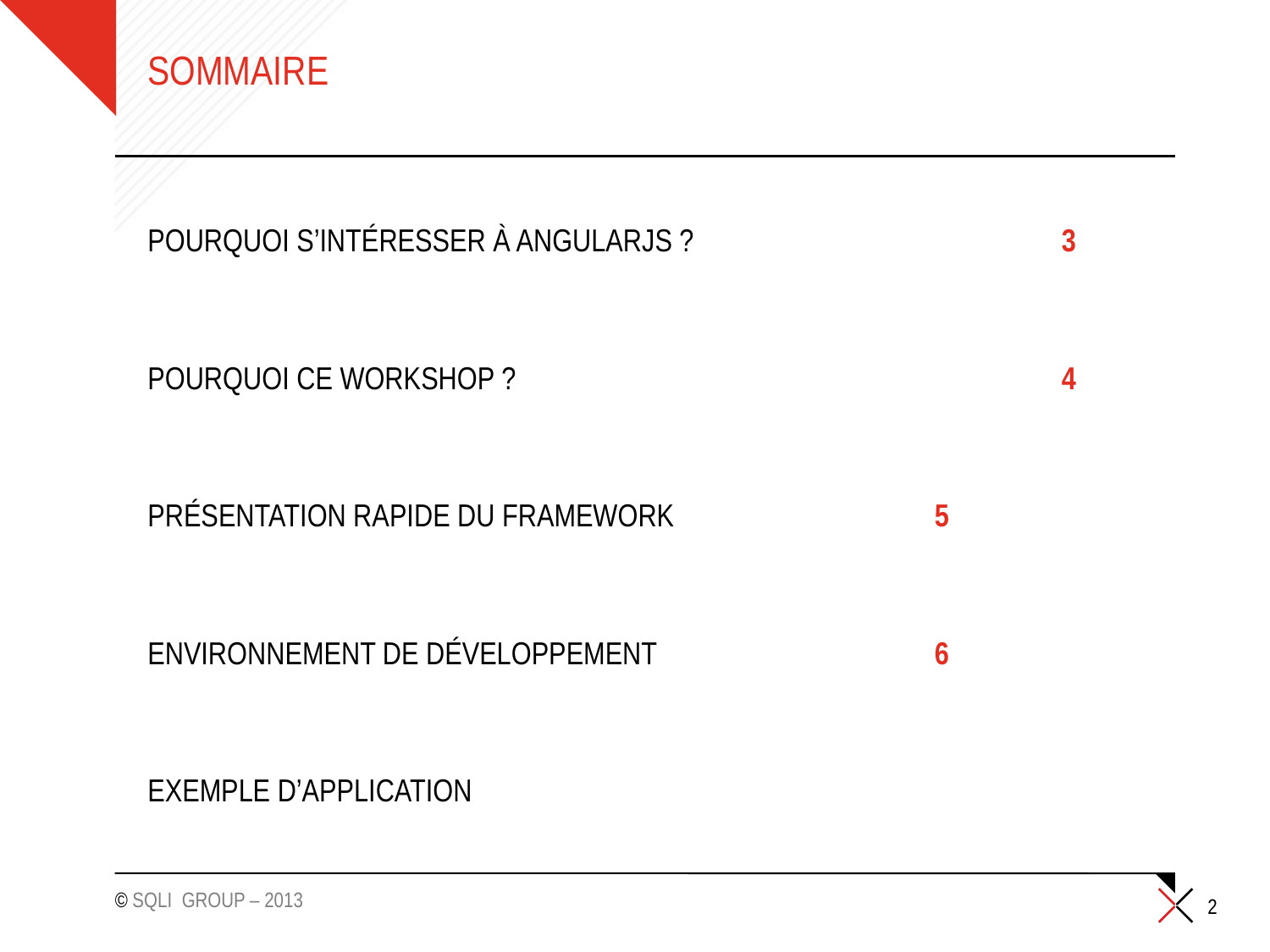

# Sommaire
Pourquoi s’intéresser à angularjs ?			3

Pourquoi ce workshop ?					4

Présentation rapide du framework			5

Environnement de développement			6

Exemple d’application

2